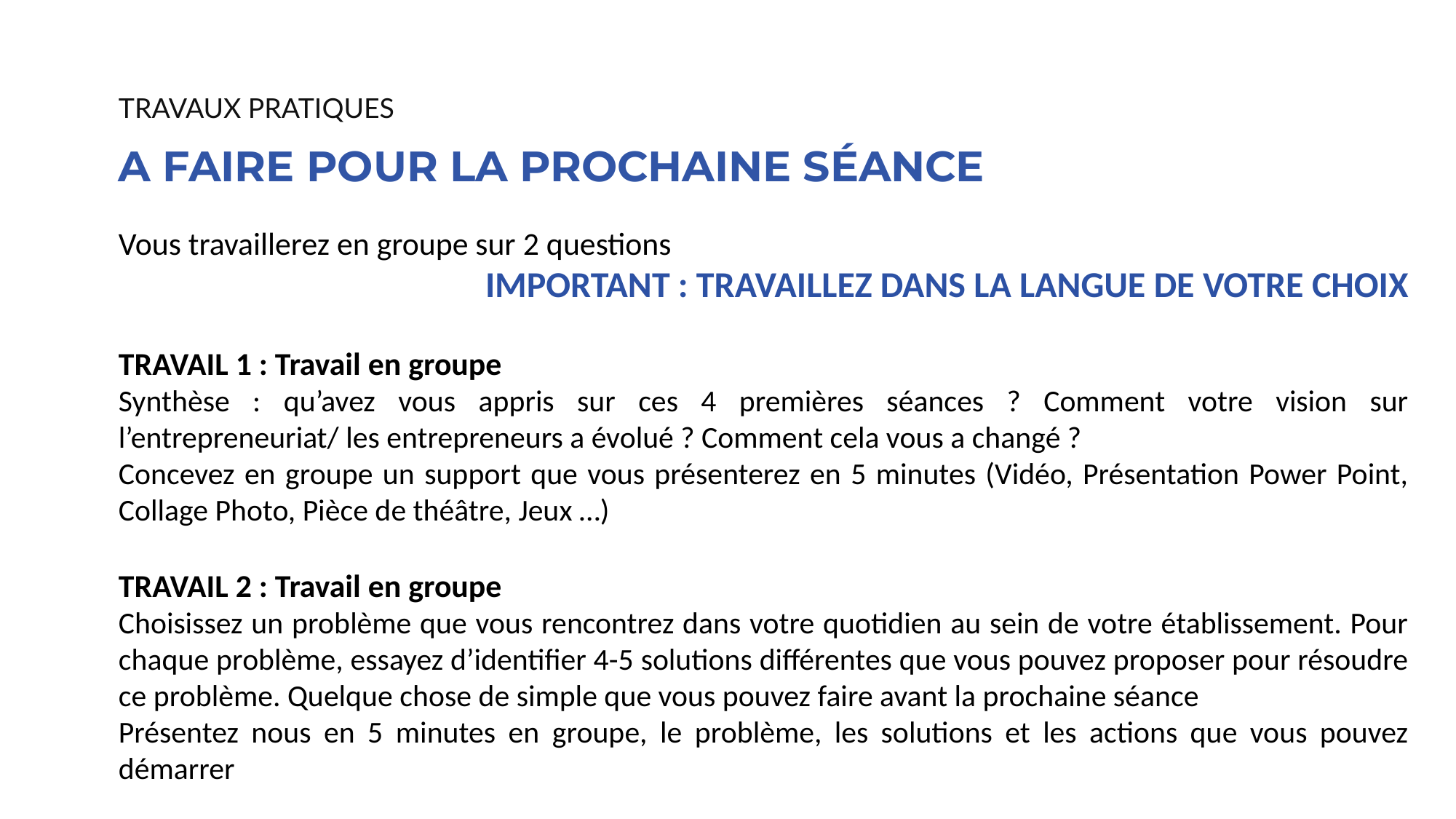

TRAVAUX PRATIQUES
A FAIRE POUR LA PROCHAINE SÉANCE
Vous travaillerez en groupe sur 2 questions
IMPORTANT : TRAVAILLEZ DANS LA LANGUE DE VOTRE CHOIX

TRAVAIL 1 : Travail en groupe
Synthèse : qu’avez vous appris sur ces 4 premières séances ? Comment votre vision sur l’entrepreneuriat/ les entrepreneurs a évolué ? Comment cela vous a changé ?
Concevez en groupe un support que vous présenterez en 5 minutes (Vidéo, Présentation Power Point, Collage Photo, Pièce de théâtre, Jeux …)

TRAVAIL 2 : Travail en groupe
Choisissez un problème que vous rencontrez dans votre quotidien au sein de votre établissement. Pour chaque problème, essayez d’identifier 4-5 solutions différentes que vous pouvez proposer pour résoudre ce problème. Quelque chose de simple que vous pouvez faire avant la prochaine séance
Présentez nous en 5 minutes en groupe, le problème, les solutions et les actions que vous pouvez démarrer